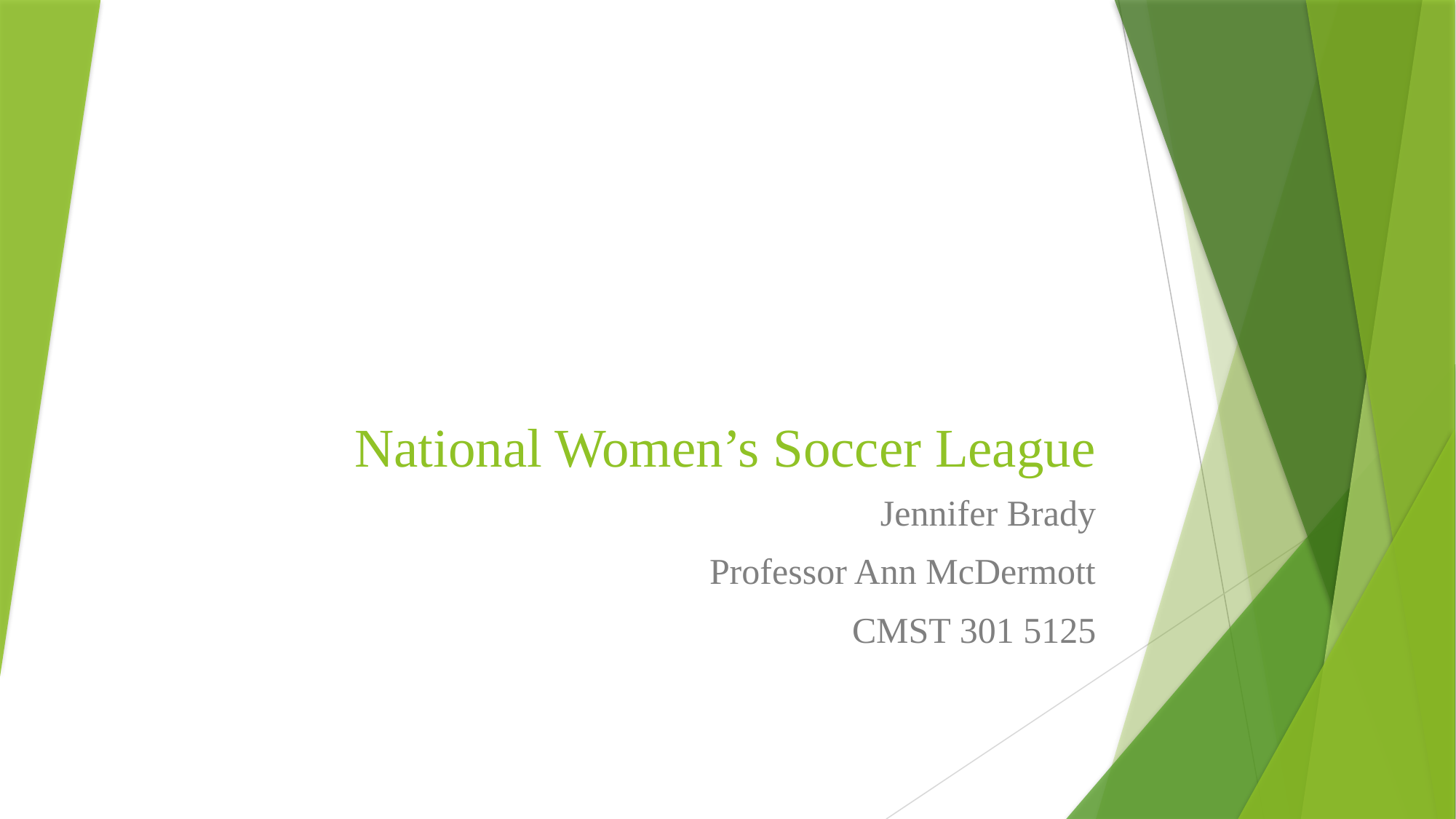

# National Women’s Soccer League
Jennifer Brady
Professor Ann McDermott
CMST 301 5125